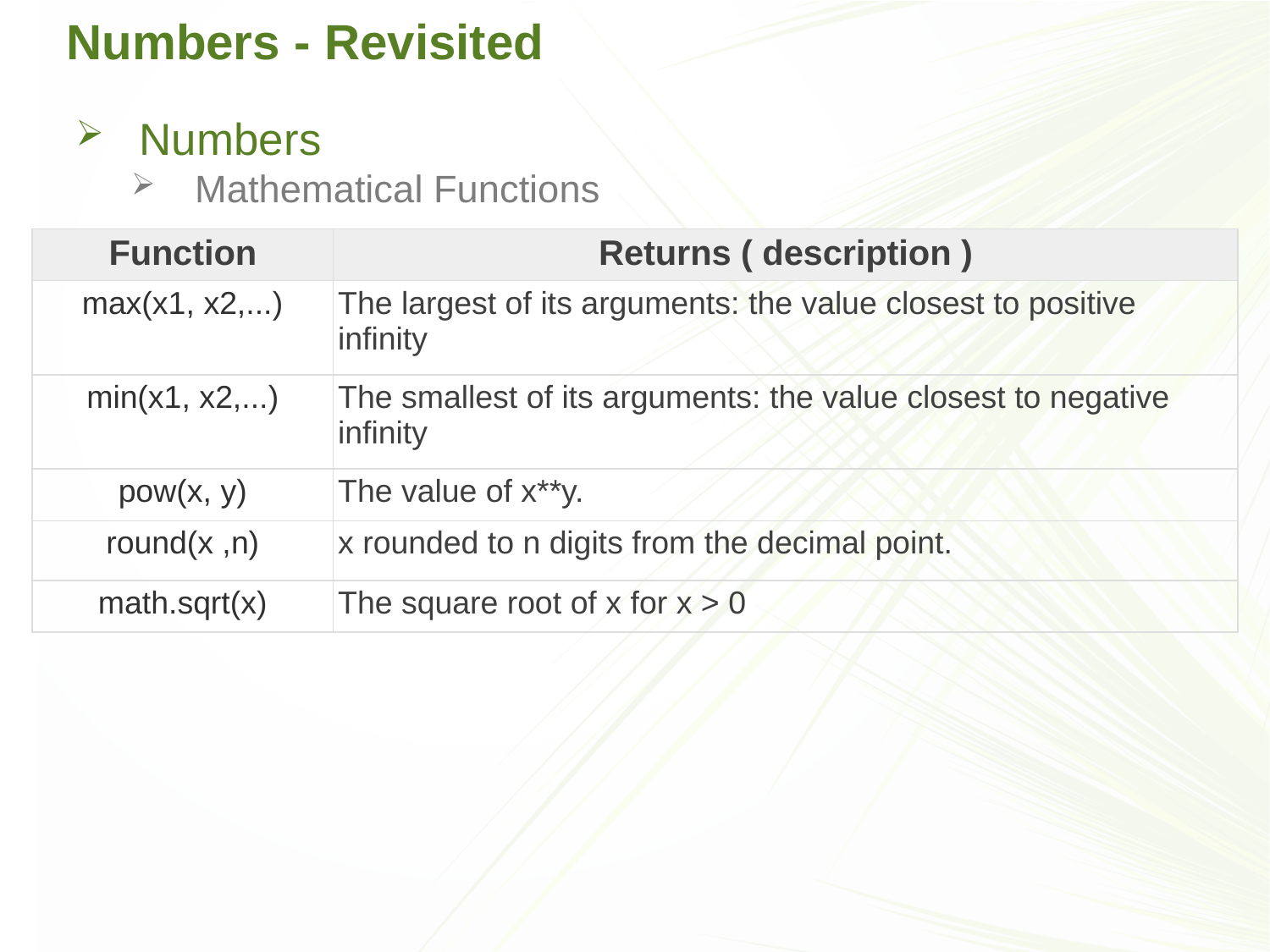

# Numbers - Revisited
Numbers
Mathematical Functions

| Function | Returns ( description ) |
| --- | --- |
| max(x1, x2,...) | The largest of its arguments: the value closest to positive infinity |
| min(x1, x2,...) | The smallest of its arguments: the value closest to negative infinity |
| pow(x, y) | The value of x\*\*y. |
| round(x ,n) | x rounded to n digits from the decimal point. |
| math.sqrt(x) | The square root of x for x > 0 |